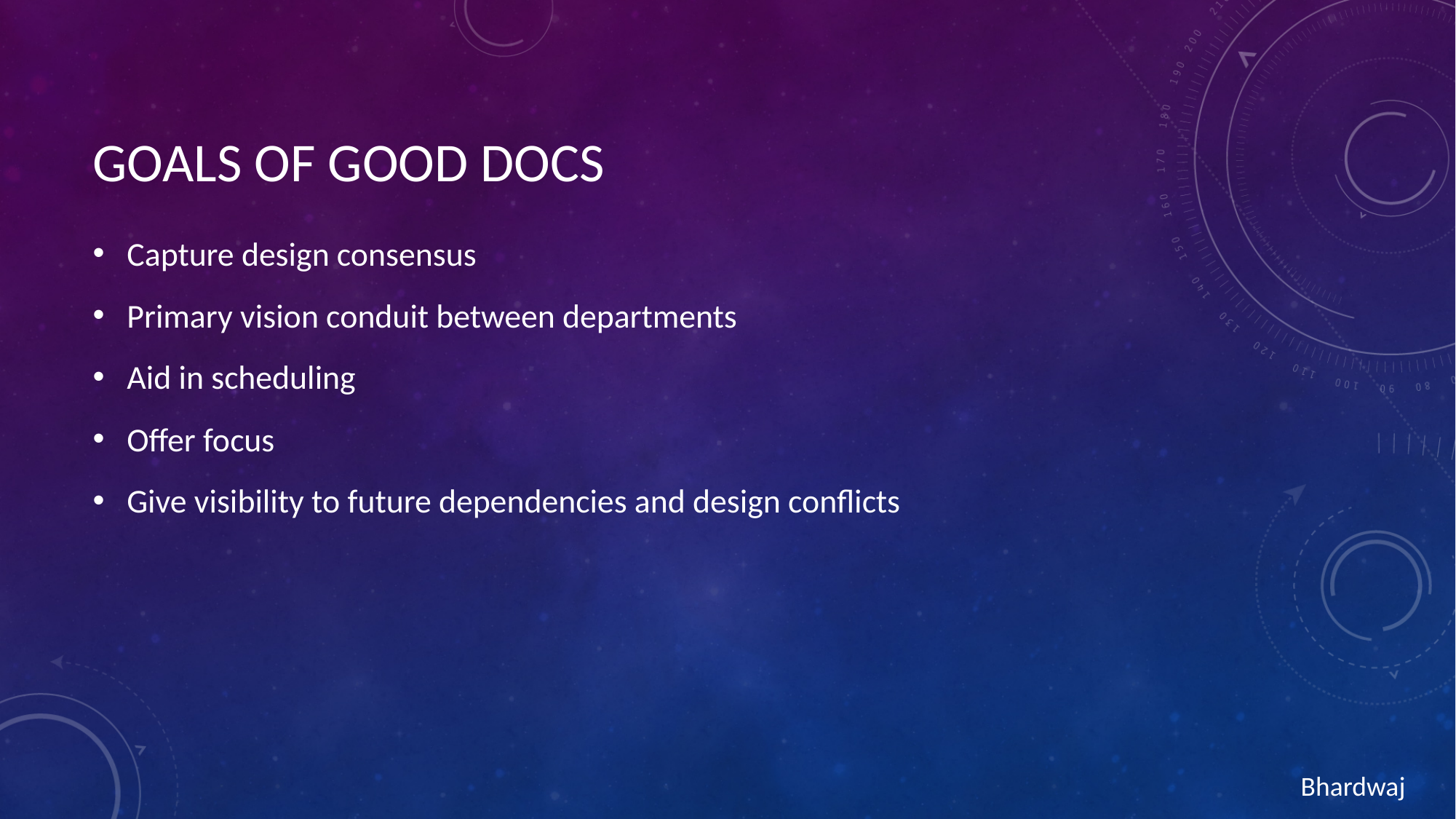

# Goals of Good Docs
Capture design consensus
Primary vision conduit between departments
Aid in scheduling
Offer focus
Give visibility to future dependencies and design conflicts

Bhardwaj